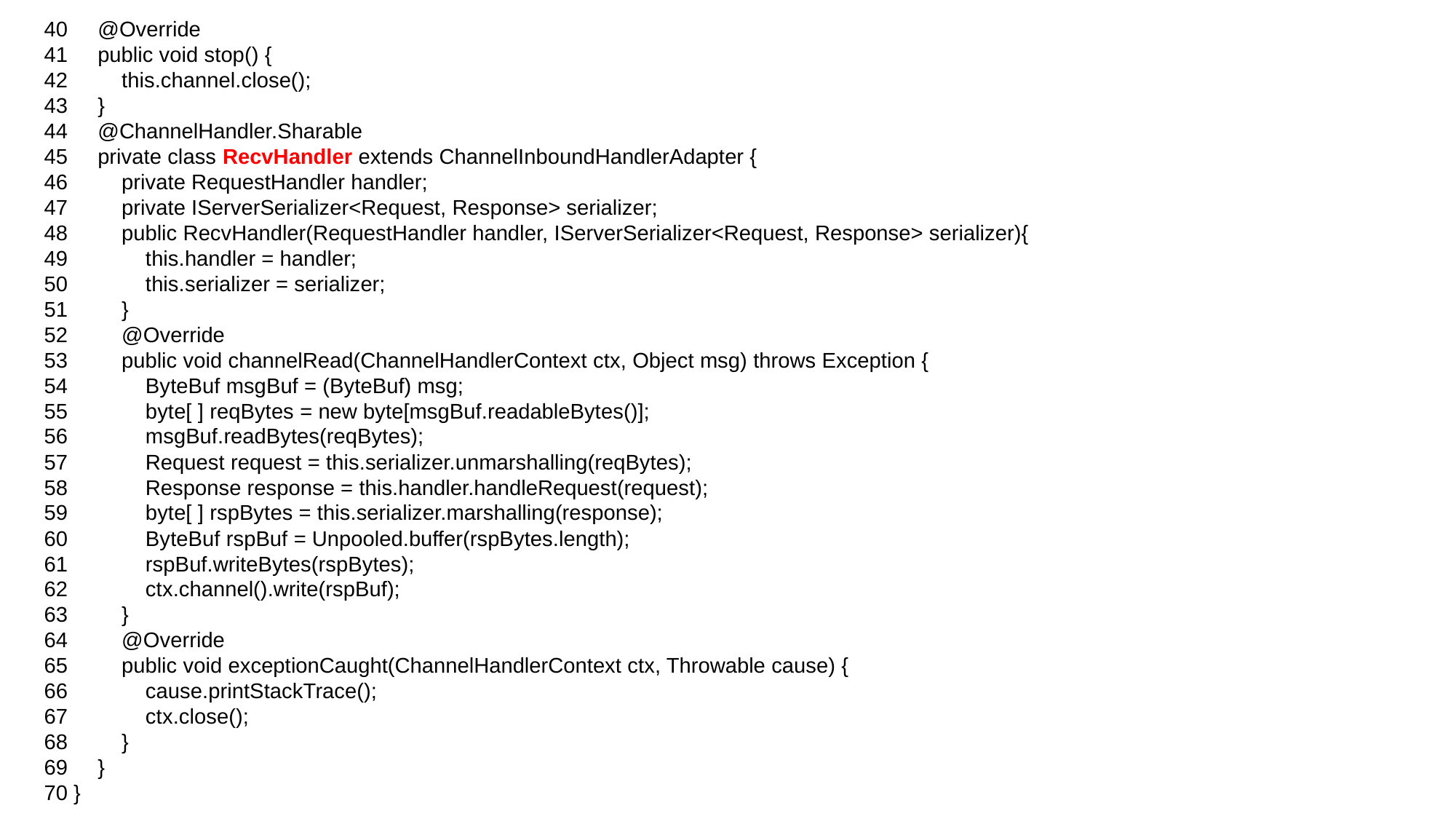

40     @Override
41     public void stop() {
42         this.channel.close();
43     }
44     @ChannelHandler.Sharable
45     private class RecvHandler extends ChannelInboundHandlerAdapter {
46         private RequestHandler handler;
47         private IServerSerializer<Request, Response> serializer;
48         public RecvHandler(RequestHandler handler, IServerSerializer<Request, Response> serializer){
49             this.handler = handler;
50             this.serializer = serializer;
51         }
52         @Override
53         public void channelRead(ChannelHandlerContext ctx, Object msg) throws Exception {
54             ByteBuf msgBuf = (ByteBuf) msg;
55             byte[ ] reqBytes = new byte[msgBuf.readableBytes()];
56             msgBuf.readBytes(reqBytes);
57             Request request = this.serializer.unmarshalling(reqBytes);
58             Response response = this.handler.handleRequest(request);
59             byte[ ] rspBytes = this.serializer.marshalling(response);
60             ByteBuf rspBuf = Unpooled.buffer(rspBytes.length);
61             rspBuf.writeBytes(rspBytes);
62             ctx.channel().write(rspBuf);
63         }
64         @Override
65         public void exceptionCaught(ChannelHandlerContext ctx, Throwable cause) {
66             cause.printStackTrace();
67             ctx.close();
68         }
69     }
70 }